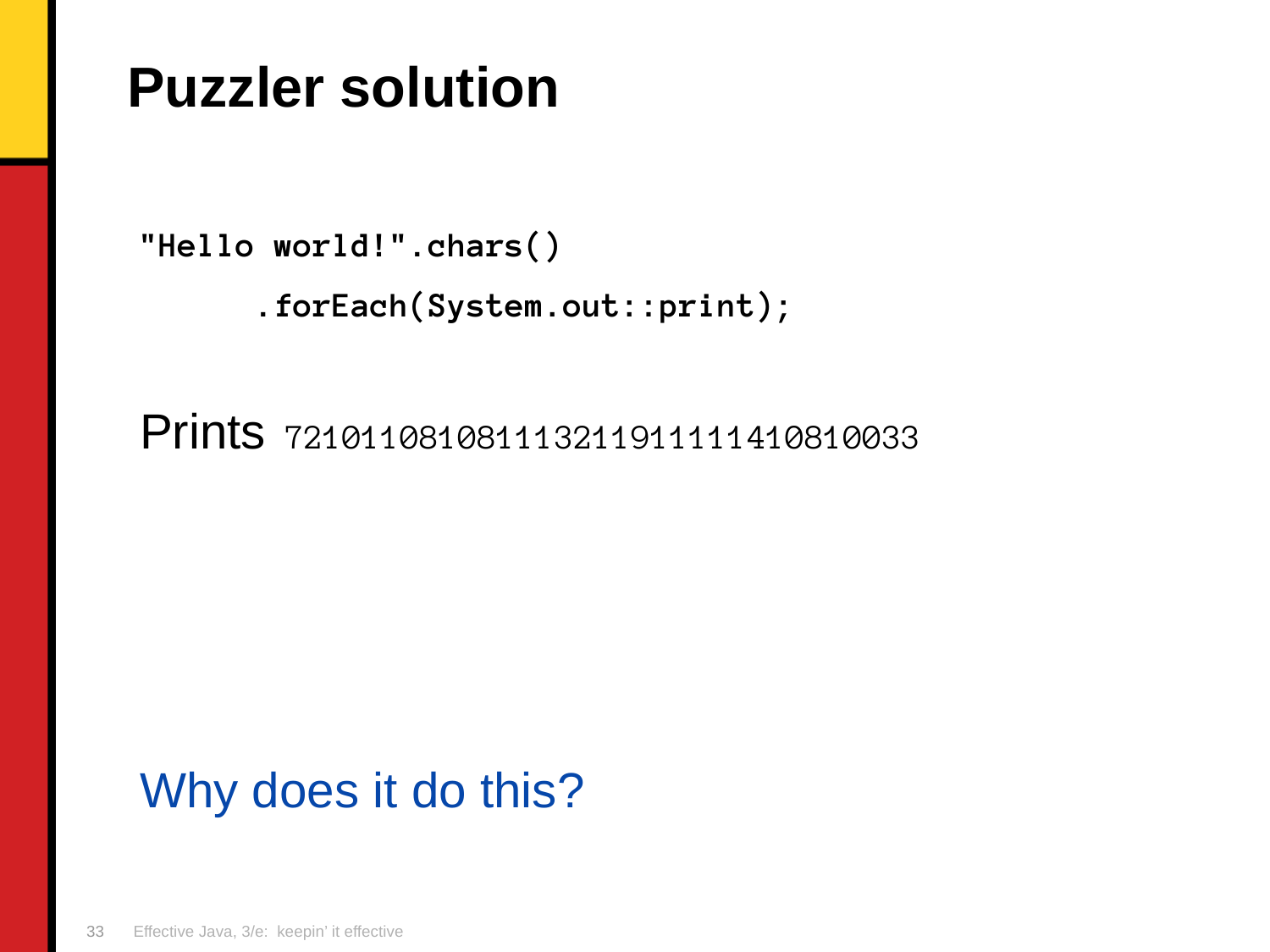

# Puzzler solution
"Hello world!".chars()
      .forEach(System.out::print);

Prints 721011081081113211911111410810033

Why does it do this?